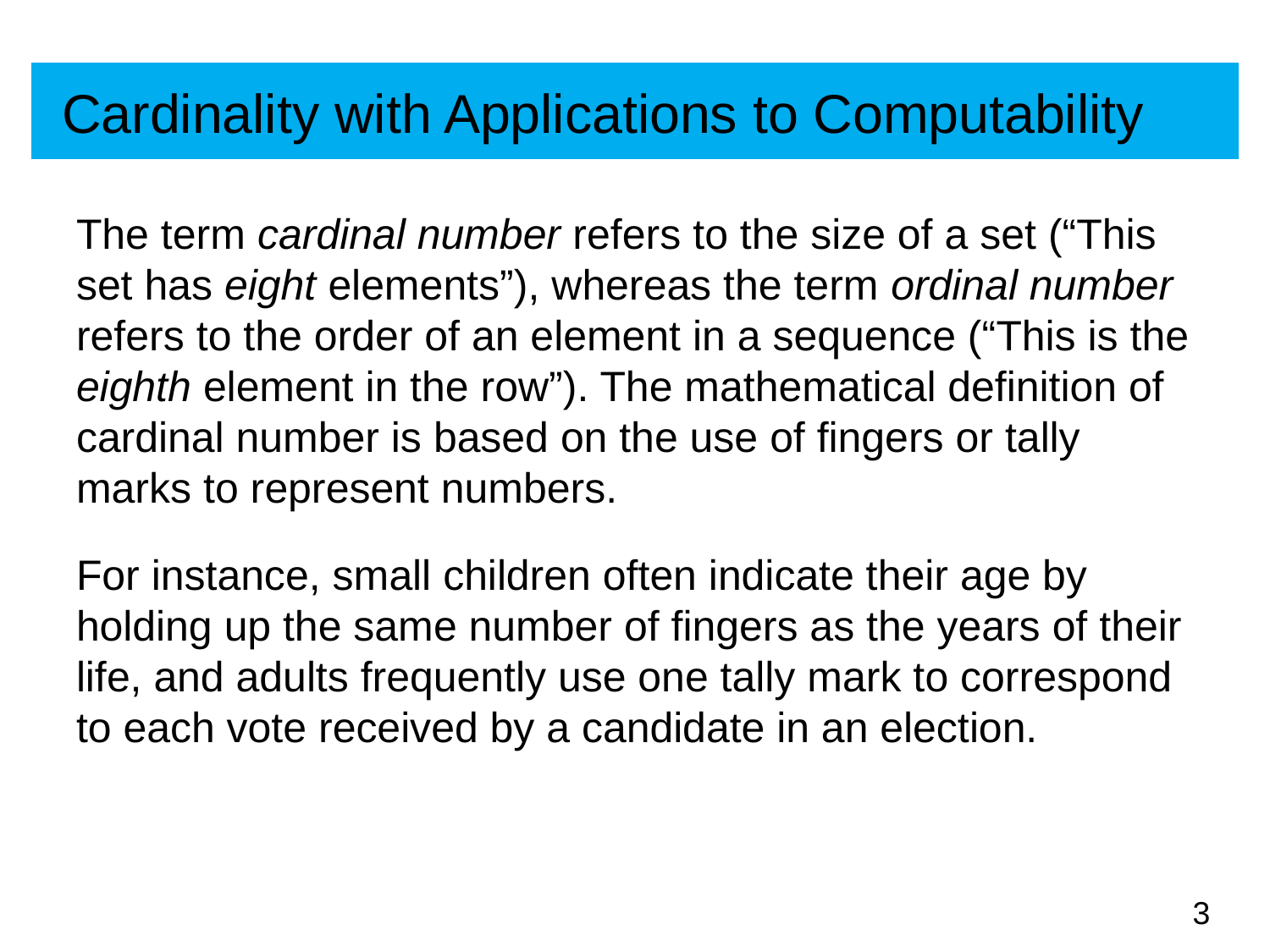

# Cardinality with Applications to Computability
The term cardinal number refers to the size of a set (“This set has eight elements”), whereas the term ordinal number refers to the order of an element in a sequence (“This is the eighth element in the row”). The mathematical definition of cardinal number is based on the use of fingers or tally marks to represent numbers.

For instance, small children often indicate their age by holding up the same number of fingers as the years of their life, and adults frequently use one tally mark to correspond to each vote received by a candidate in an election.